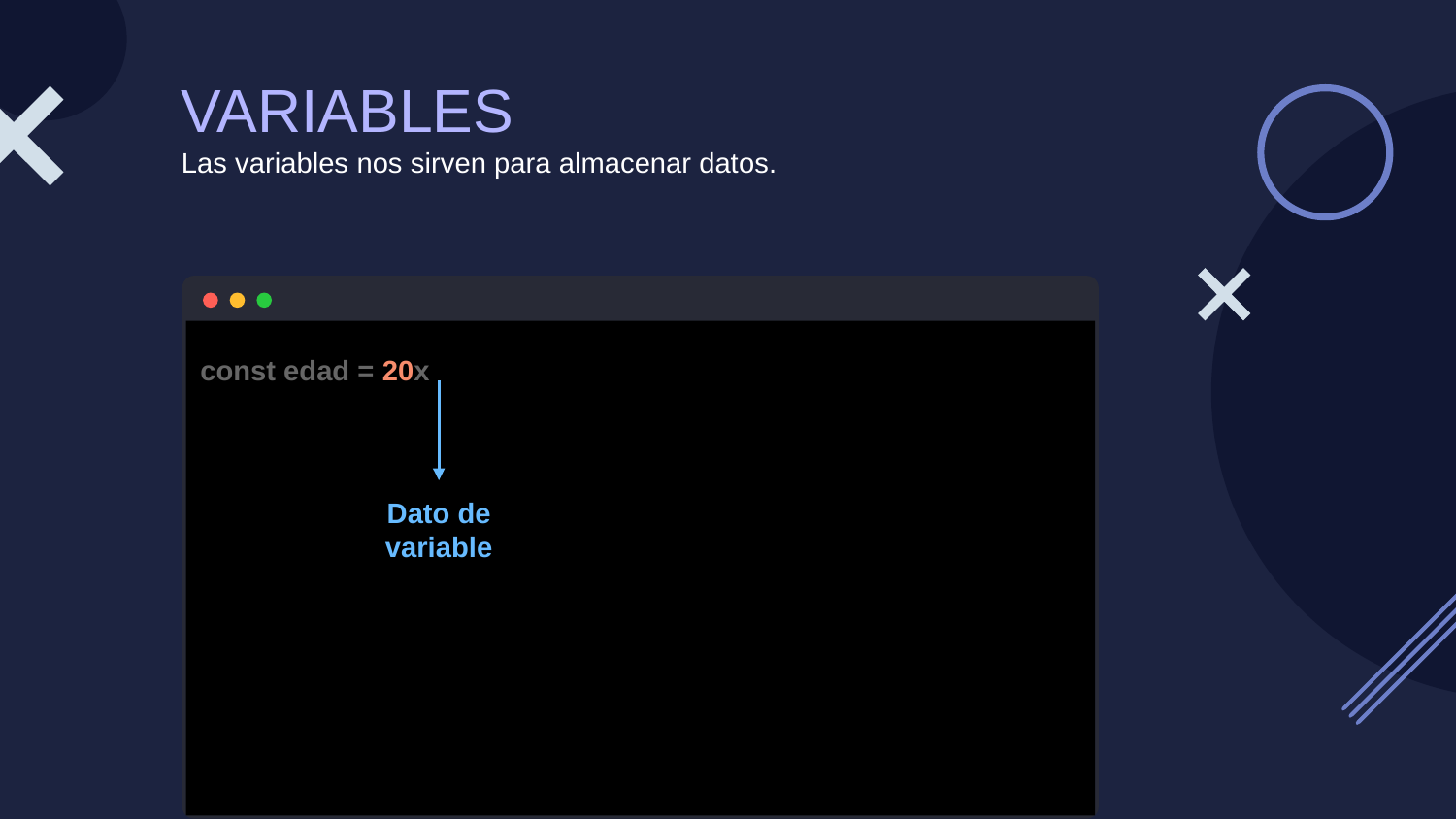

# VARIABLES
Las variables nos sirven para almacenar datos.

const edad = 20x

Dato de variable